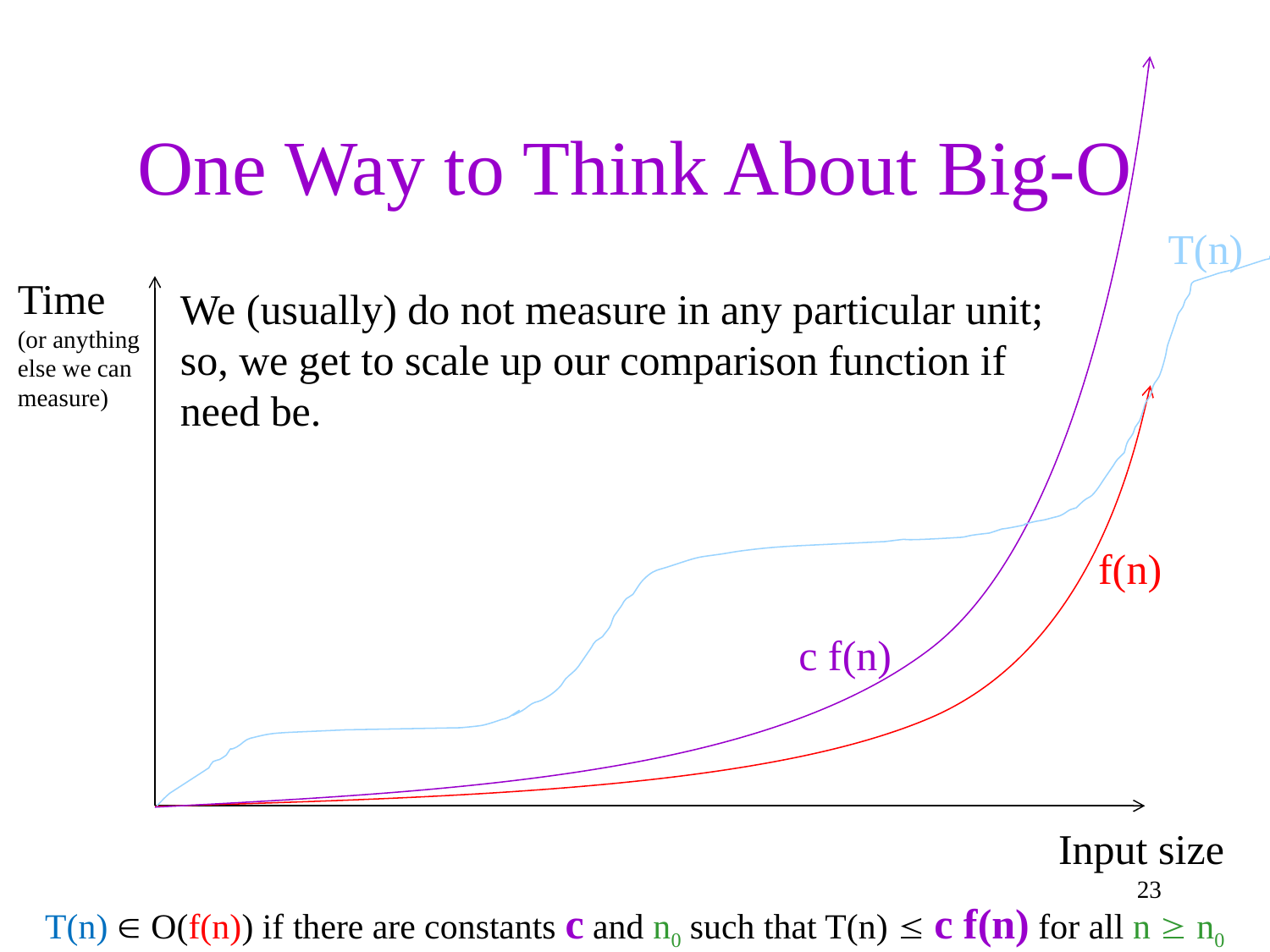

# One Way to Think About Big-O
T(n)

Time
(or anything
else we can
measure)
We (usually) do not measure in any particular unit;
so, we get to scale up our comparison function if
need be.

f(n)
c f(n)
Input size
23
T(n) ∈ O(f(n)) if there are constants c and n0 such that T(n) ≤ c f(n) for all n ≥ n0